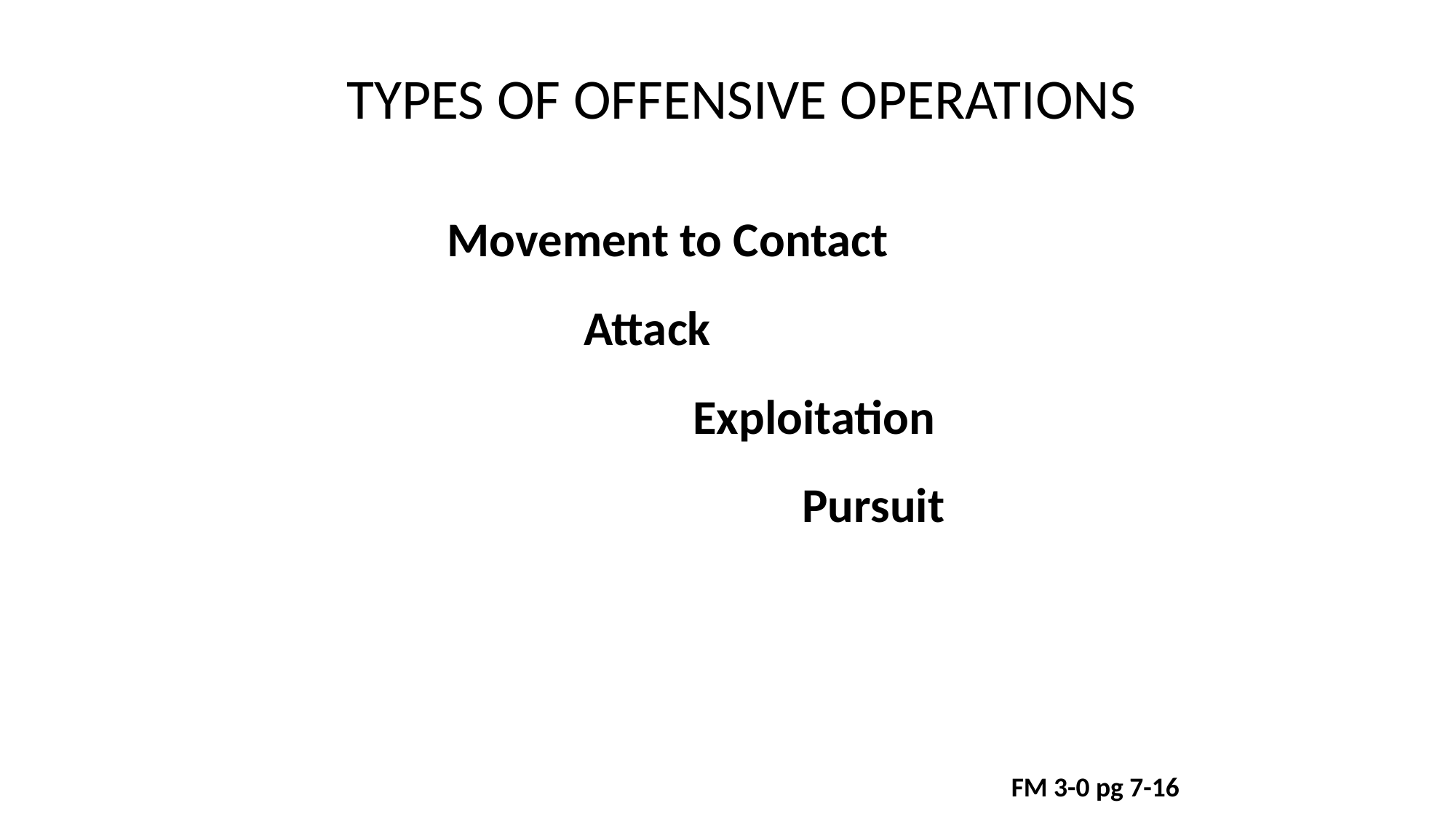

# TYPES OF OFFENSIVE OPERATIONS

Movement to Contact

		Attack

			Exploitation

				Pursuit

FM 3-0 pg 7-16